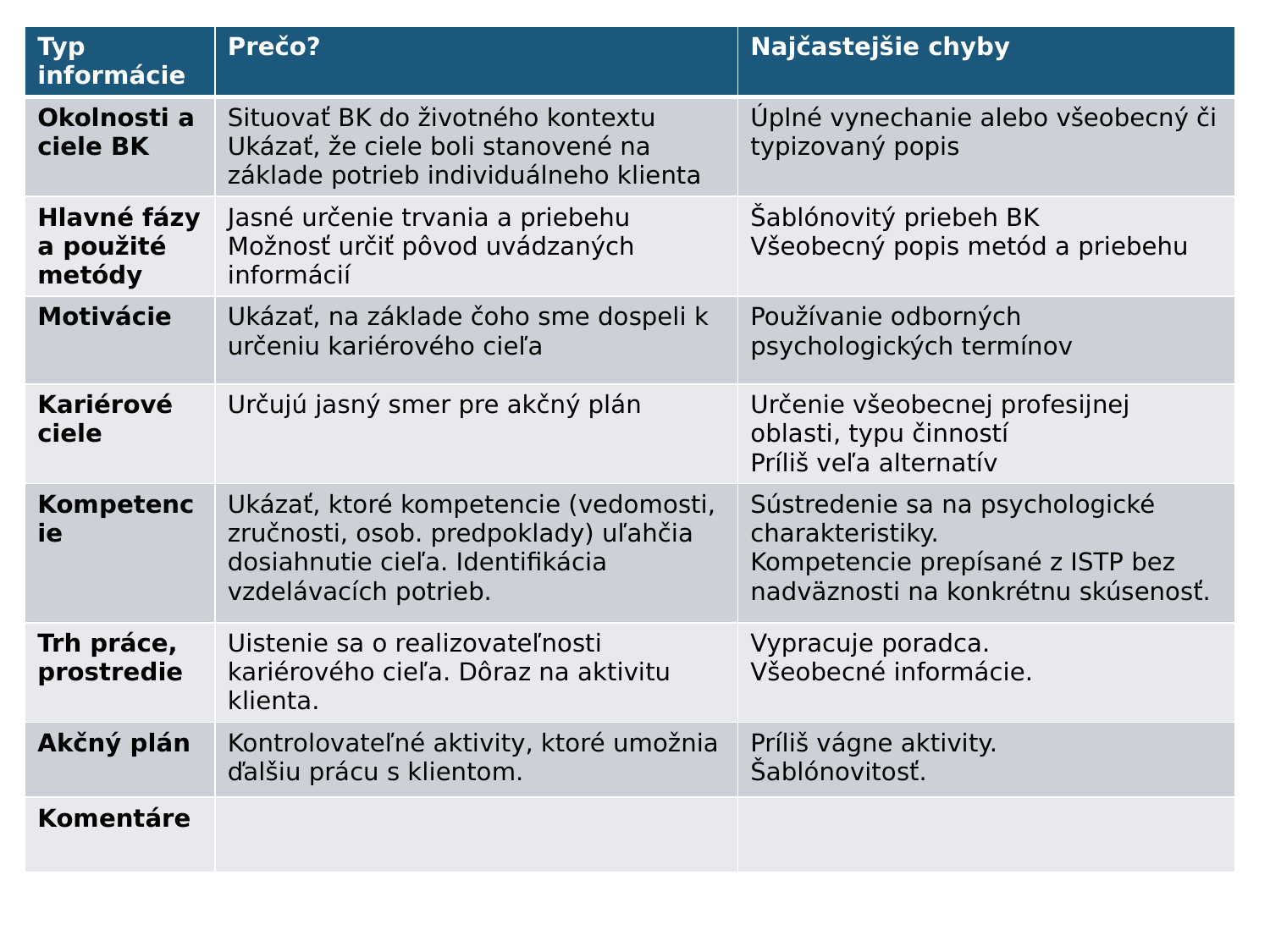

| Typ informácie | Prečo? | Najčastejšie chyby |
| --- | --- | --- |
| Okolnosti a ciele BK | Situovať BK do životného kontextu Ukázať, že ciele boli stanovené na základe potrieb individuálneho klienta | Úplné vynechanie alebo všeobecný či typizovaný popis |
| Hlavné fázy a použité metódy | Jasné určenie trvania a priebehu Možnosť určiť pôvod uvádzaných informácií | Šablónovitý priebeh BK Všeobecný popis metód a priebehu |
| Motivácie | Ukázať, na základe čoho sme dospeli k určeniu kariérového cieľa | Používanie odborných psychologických termínov |
| Kariérové ciele | Určujú jasný smer pre akčný plán | Určenie všeobecnej profesijnej oblasti, typu činností Príliš veľa alternatív |
| Kompetencie | Ukázať, ktoré kompetencie (vedomosti, zručnosti, osob. predpoklady) uľahčia dosiahnutie cieľa. Identifikácia vzdelávacích potrieb. | Sústredenie sa na psychologické charakteristiky. Kompetencie prepísané z ISTP bez nadväznosti na konkrétnu skúsenosť. |
| Trh práce, prostredie | Uistenie sa o realizovateľnosti kariérového cieľa. Dôraz na aktivitu klienta. | Vypracuje poradca. Všeobecné informácie. |
| Akčný plán | Kontrolovateľné aktivity, ktoré umožnia ďalšiu prácu s klientom. | Príliš vágne aktivity. Šablónovitosť. |
| Komentáre |  |  |